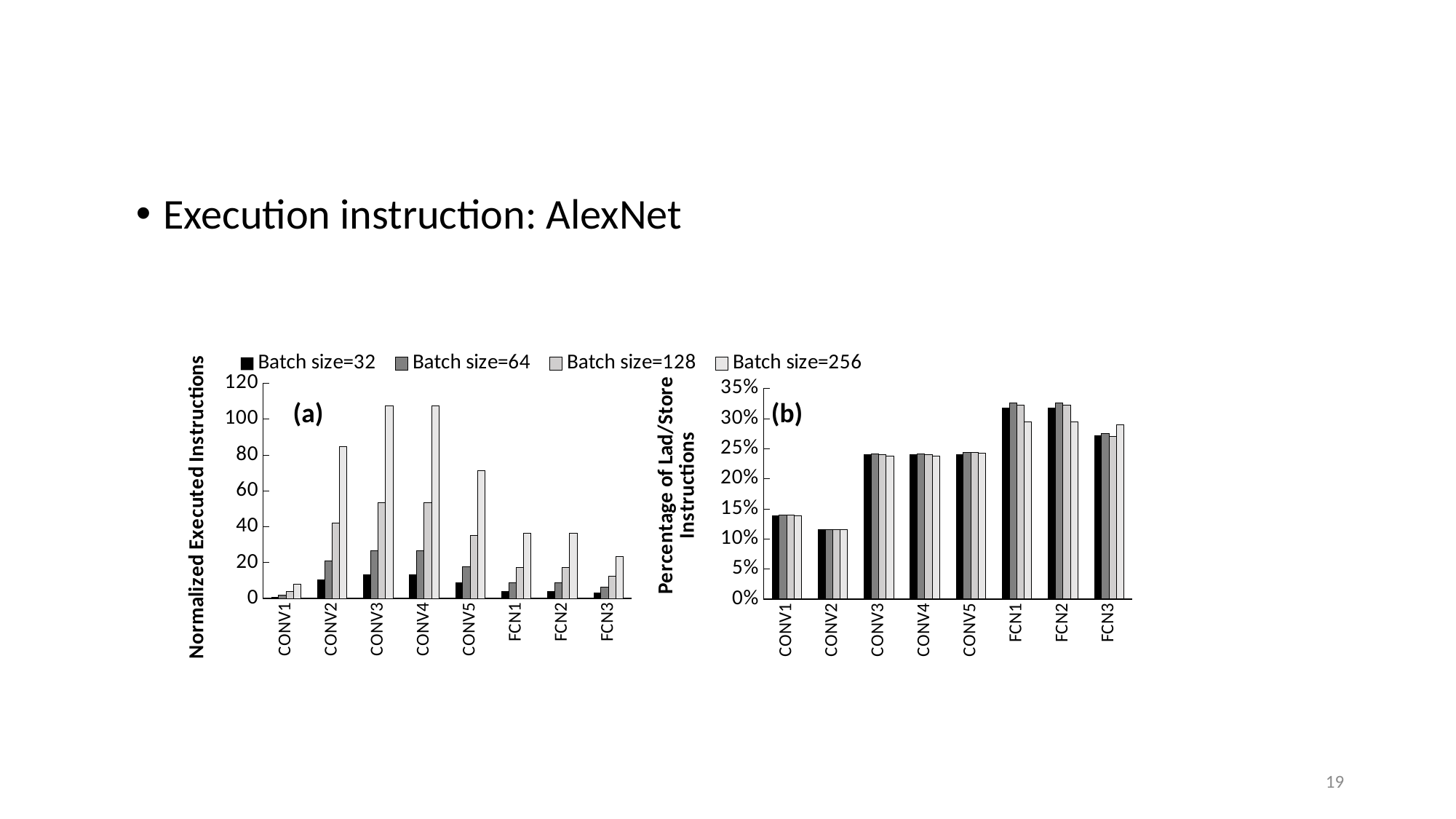

Execution instruction: AlexNet

### Chart

| Category | Batch size=32 | Batch size=64 | Batch size=128 | Batch size=256 |
|---|---|---|---|---|
| CONV1 | 1.0 | 1.998727583620045 | 3.996182750860136 | 7.992365501720272 |
| CONV2 | 10.56626699171182 | 21.13253398342362 | 42.26506796684728 | 84.53013593369444 |
| CONV3 | 13.41327835340202 | 26.82655670680404 | 53.38484784628413 | 107.3035441710952 |
| CONV4 | 13.41327835340202 | 26.82655670680404 | 53.38484784628413 | 107.3035441710952 |
| CONV5 | 8.942185568934683 | 17.7055275840908 | 35.41105484837612 | 71.17622025355085 |
| FCN1 | 4.308204011680627 | 8.61576933987702 | 17.29542477098475 | 36.50968230218587 |
| FCN2 | 4.308204011680627 | 8.61576933987702 | 17.29542477098475 | 36.50968230218587 |
| FCN3 | 3.156112043919677 | 6.247718488659775 | 12.49517478801119 | 23.254559306541 |

### Chart

| Category | Batch size=32 | Batch size=64 | Batch size=128 | Batch size=256 |
|---|---|---|---|---|
| CONV1 | 0.139254145100905 | 0.139253552004479 | 0.139297880239401 | 0.138497614078674 |
| CONV2 | 0.116169430067922 | 0.116165546251938 | 0.116165546251938 | 0.116165546251938 |
| CONV3 | 0.241413741346448 | 0.241413741346448 | 0.240200606954597 | 0.237810551128694 |
| CONV4 | 0.241413741346448 | 0.241413741346448 | 0.240200606954597 | 0.237810551128694 |
| CONV5 | 0.241413741346448 | 0.243852261815738 | 0.243852264018024 | 0.242639068646306 |
| FCN1 | 0.318842522128736 | 0.326210897640374 | 0.32264931796392 | 0.295180532420589 |
| FCN2 | 0.318842522128736 | 0.326210897640374 | 0.32264931796392 | 0.295180532420589 |
| FCN3 | 0.272865944870021 | 0.27565283289812 | 0.27053275924544 | 0.289522647195457 |
(a)
(b)
19